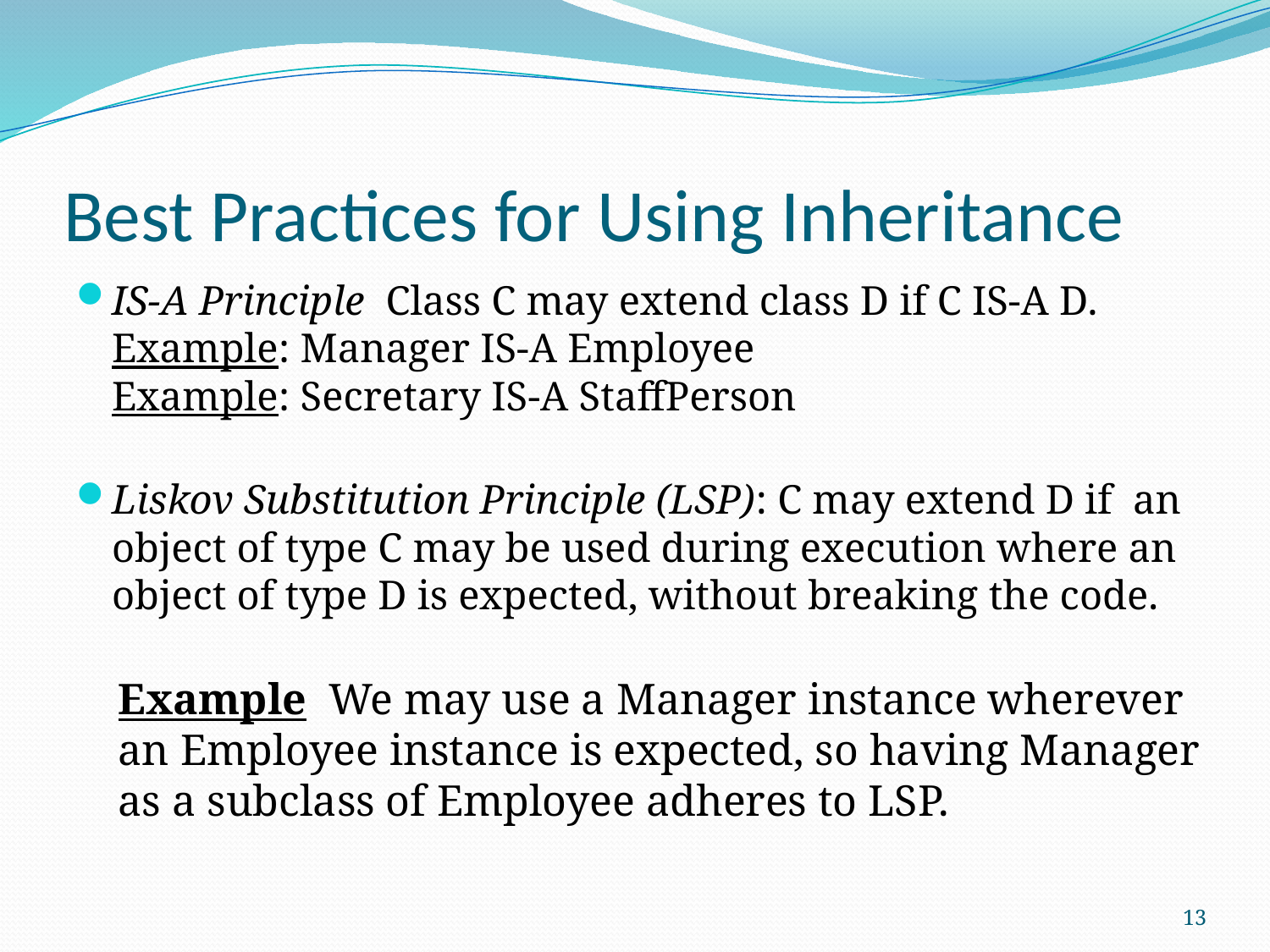

# Best Practices for Using Inheritance
IS-A Principle  Class C may extend class D if C IS-A D.
Example: Manager IS-A Employee
Example: Secretary IS-A StaffPerson
Liskov Substitution Principle (LSP): C may extend D if  an object of type C may be used during execution where an object of type D is expected, without breaking the code.
Example  We may use a Manager instance wherever an Employee instance is expected, so having Manager as a subclass of Employee adheres to LSP.

13